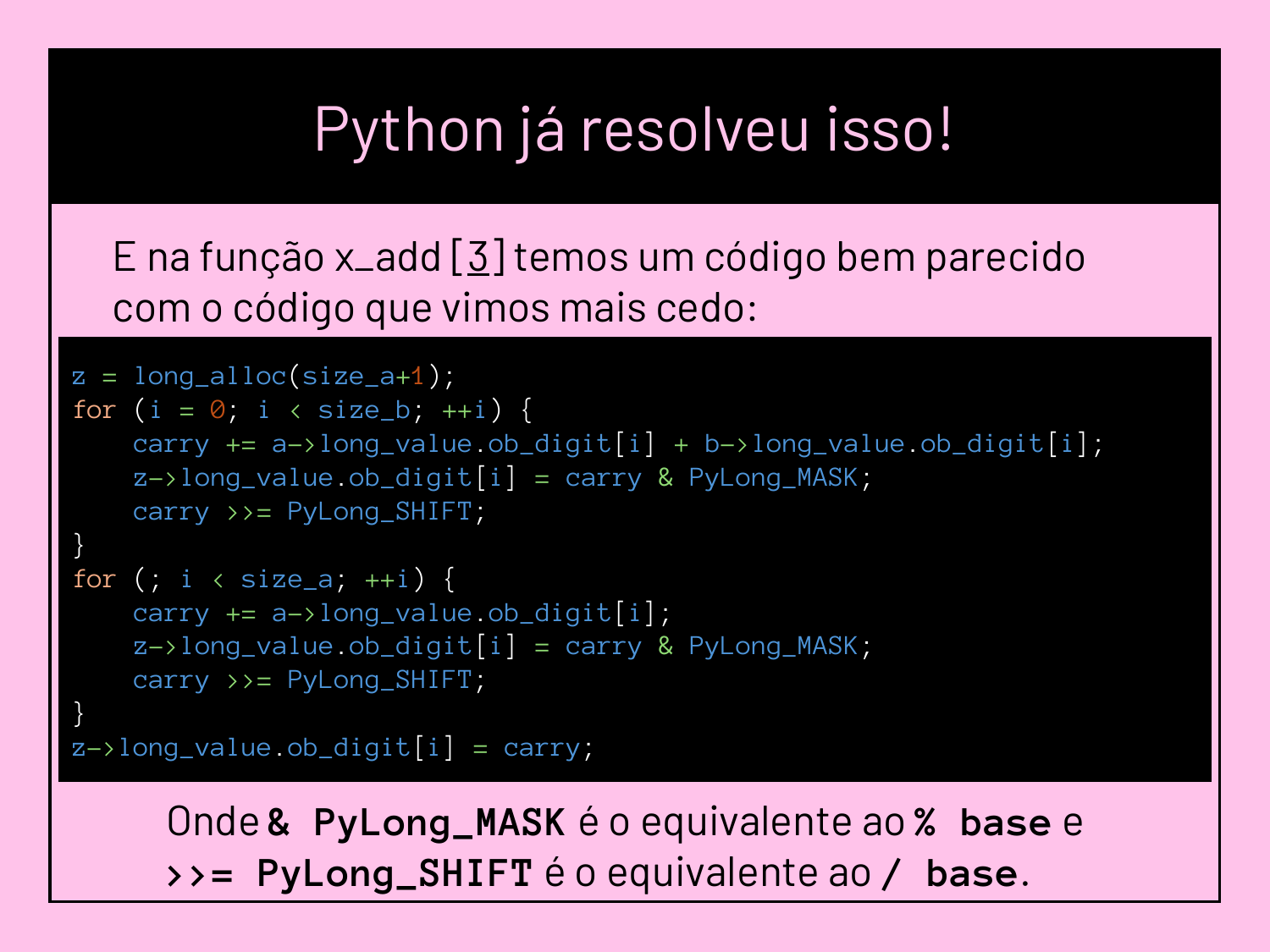

Python já resolveu isso!
E na função x_add [3] temos um código bem parecido com o código que vimos mais cedo:
z = long_alloc(size_a+1);
for (i = 0; i < size_b; ++i) {
    carry += a->long_value.ob_digit[i] + b->long_value.ob_digit[i];
    z->long_value.ob_digit[i] = carry & PyLong_MASK;
    carry >>= PyLong_SHIFT;
}
for (; i < size_a; ++i) {
    carry += a->long_value.ob_digit[i];
    z->long_value.ob_digit[i] = carry & PyLong_MASK;
    carry >>= PyLong_SHIFT;
}
z->long_value.ob_digit[i] = carry;
Onde & PyLong_MASK é o equivalente ao % base e
>>= PyLong_SHIFT é o equivalente ao / base.